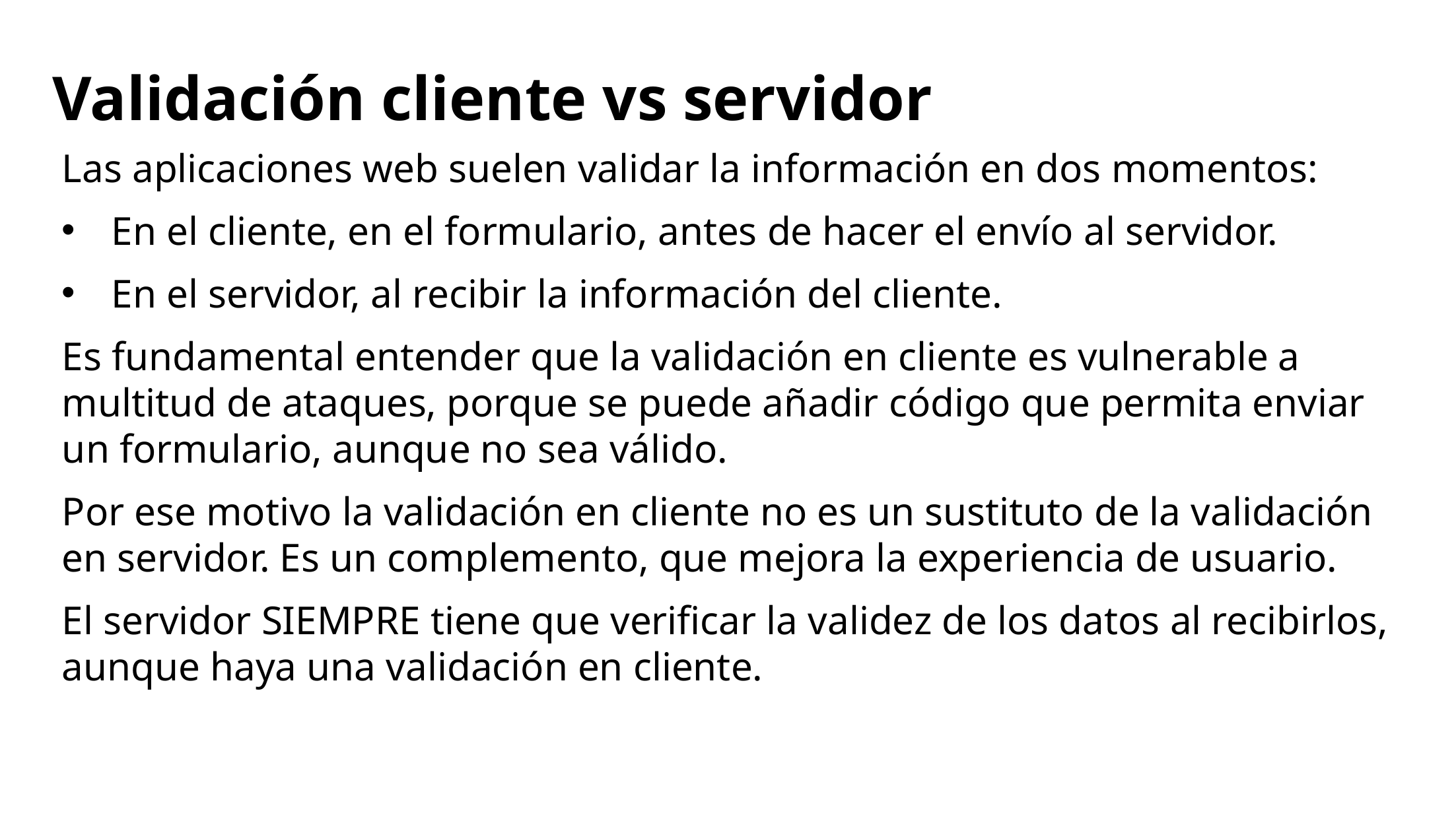

# Validación cliente vs servidor
Las aplicaciones web suelen validar la información en dos momentos:
En el cliente, en el formulario, antes de hacer el envío al servidor.
En el servidor, al recibir la información del cliente.
Es fundamental entender que la validación en cliente es vulnerable a multitud de ataques, porque se puede añadir código que permita enviar un formulario, aunque no sea válido.
Por ese motivo la validación en cliente no es un sustituto de la validación en servidor. Es un complemento, que mejora la experiencia de usuario.
El servidor SIEMPRE tiene que verificar la validez de los datos al recibirlos, aunque haya una validación en cliente.